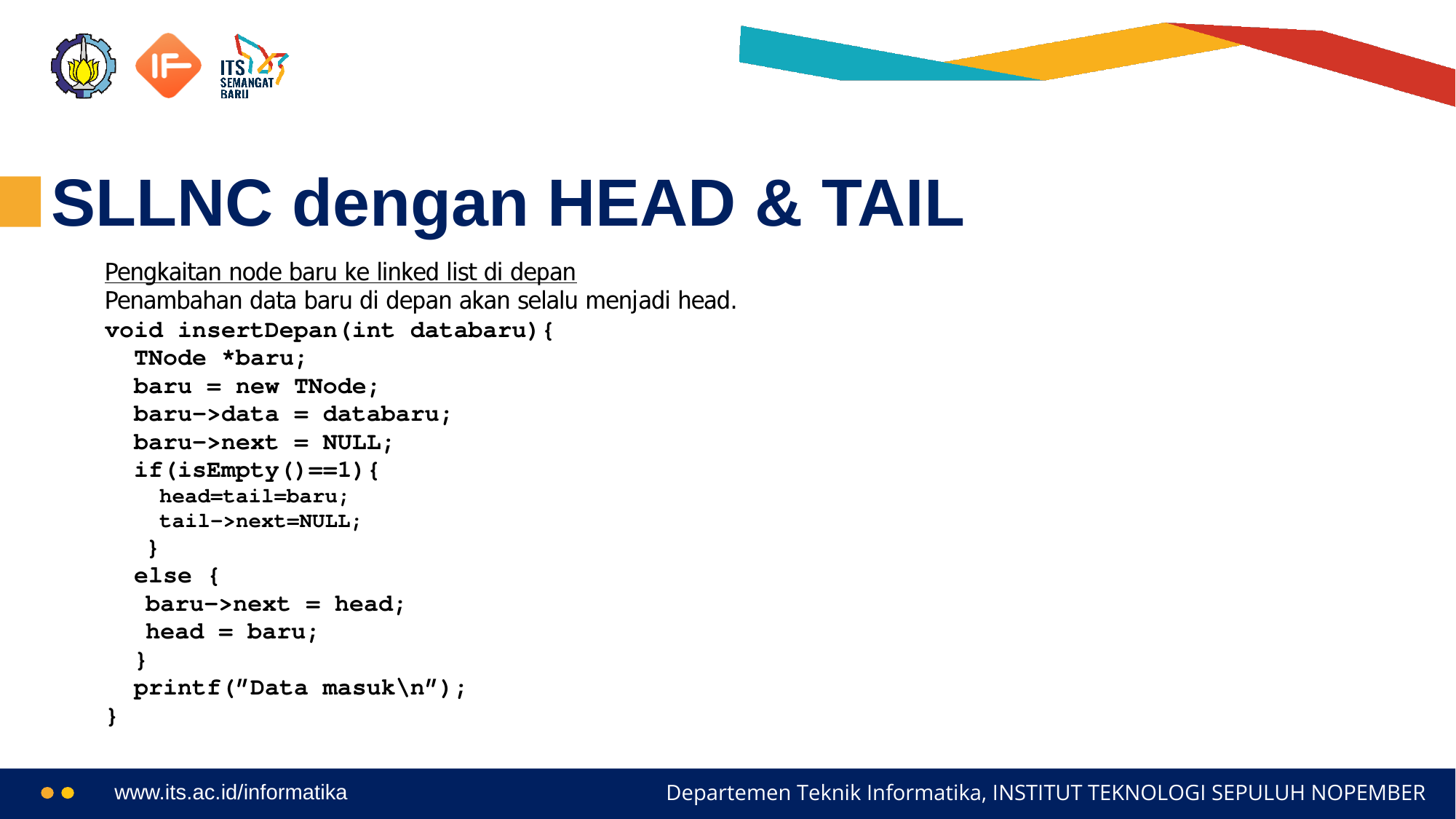

# SLLNC dengan HEAD & TAIL
Pengkaitan node baru ke linked list di depan
Penambahan data baru di depan akan selalu menjadi head.
void insertDepan(int databaru){
  TNode *baru;
  baru = new TNode;
  baru->data = databaru;
  baru->next = NULL;
  if(isEmpty()==1){
head=tail=baru;
tail->next=NULL;
	}
  else {
	baru->next = head;
	head = baru;
  }
  printf(”Data masuk\n”);
}